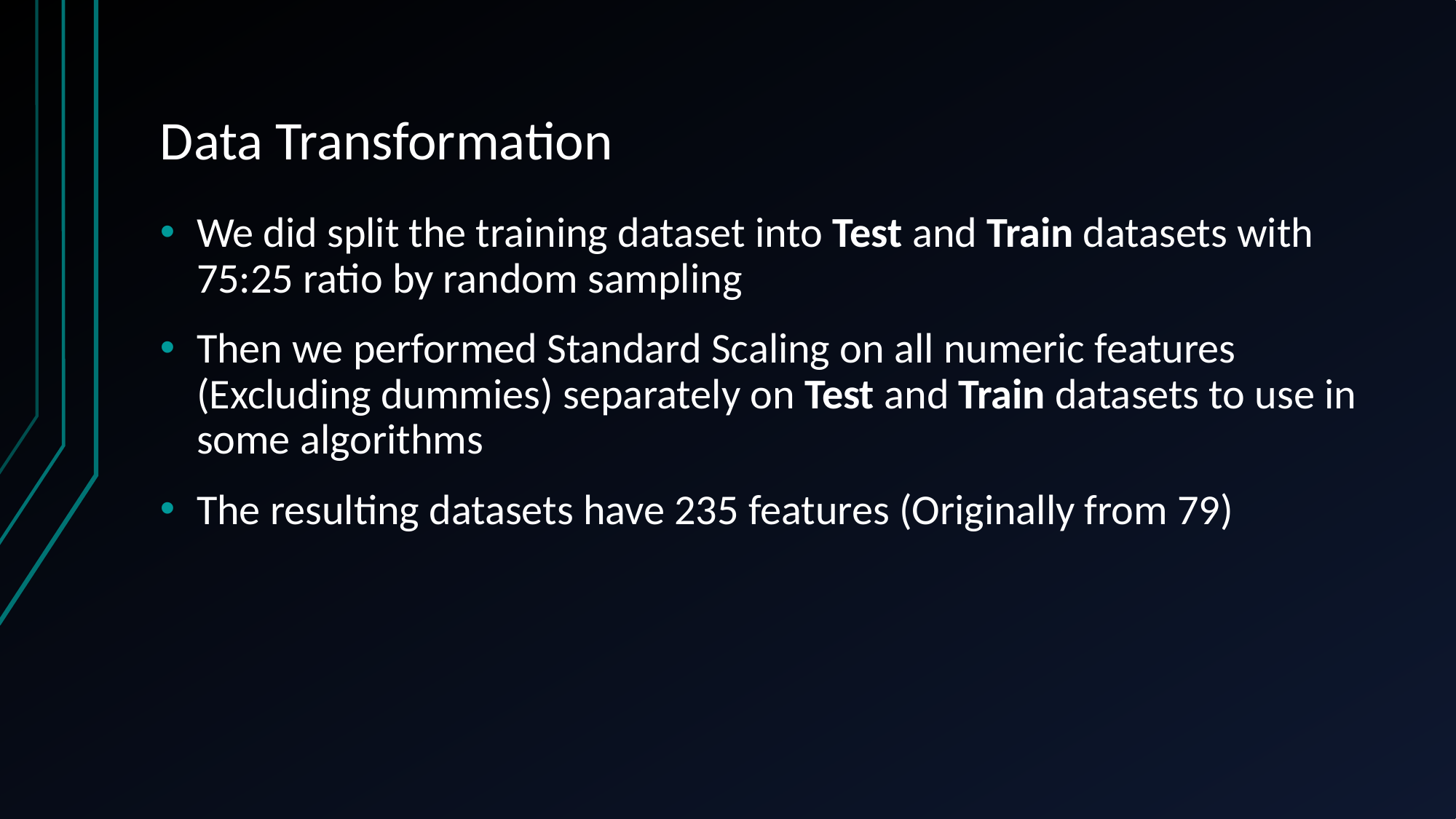

# Data Transformation
We did split the training dataset into Test and Train datasets with 75:25 ratio by random sampling
Then we performed Standard Scaling on all numeric features (Excluding dummies) separately on Test and Train datasets to use in some algorithms
The resulting datasets have 235 features (Originally from 79)